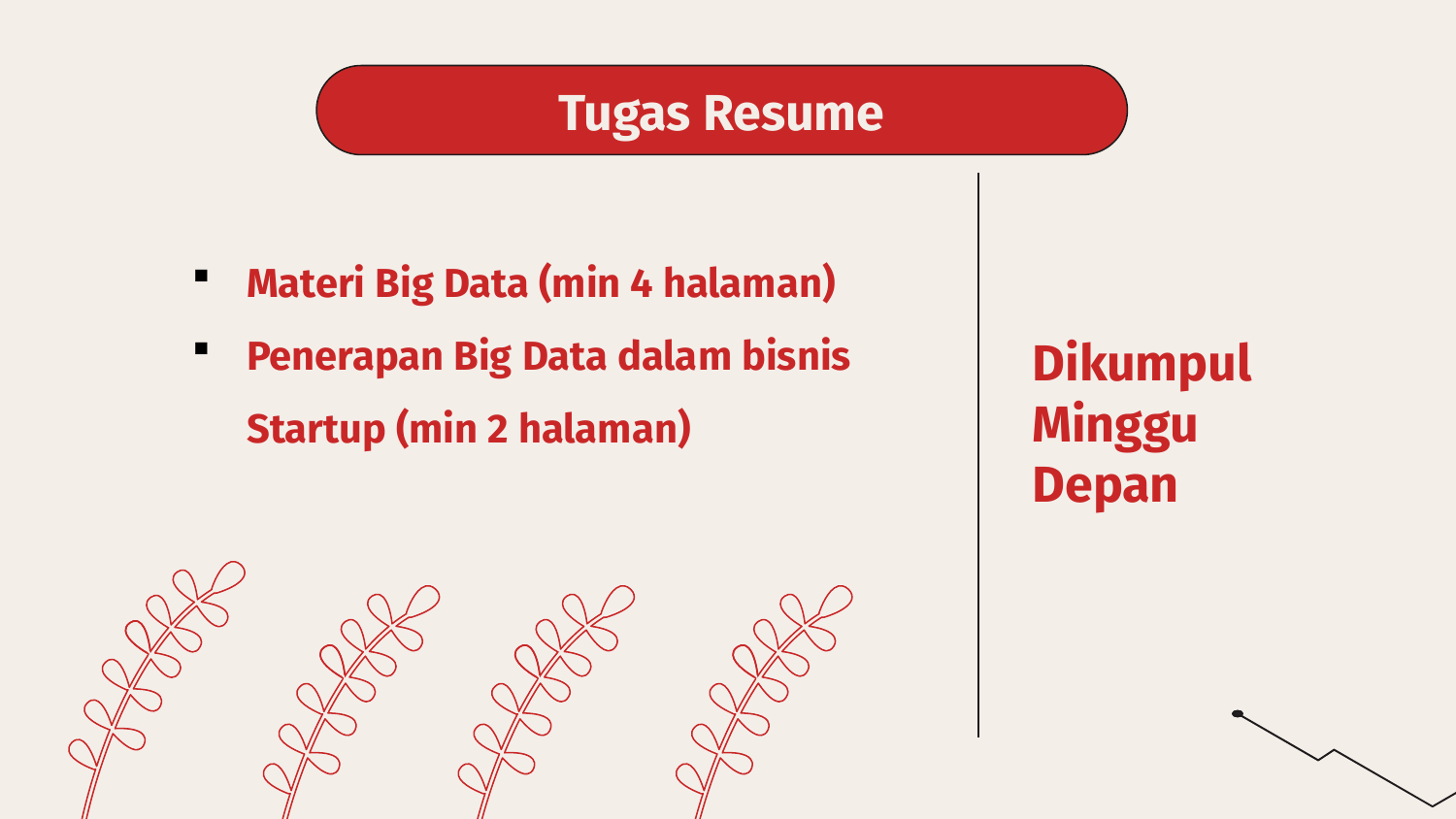

Tugas Resume

Materi Big Data (min 4 halaman)
Penerapan Big Data dalam bisnis Startup (min 2 halaman)

Dikumpul
Minggu
Depan